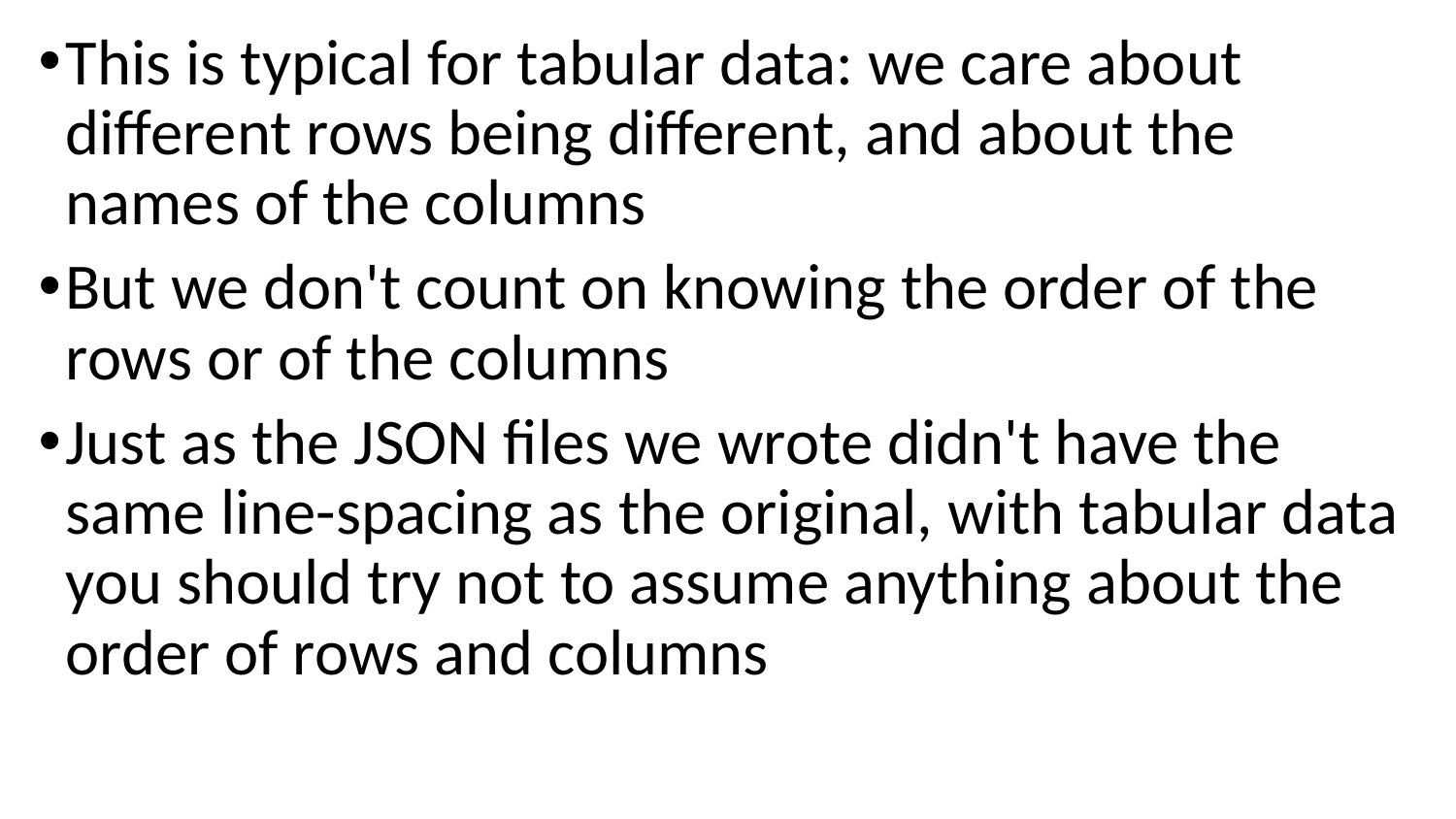

This is typical for tabular data: we care about different rows being different, and about the names of the columns
But we don't count on knowing the order of the rows or of the columns
Just as the JSON files we wrote didn't have the same line-spacing as the original, with tabular data you should try not to assume anything about the order of rows and columns